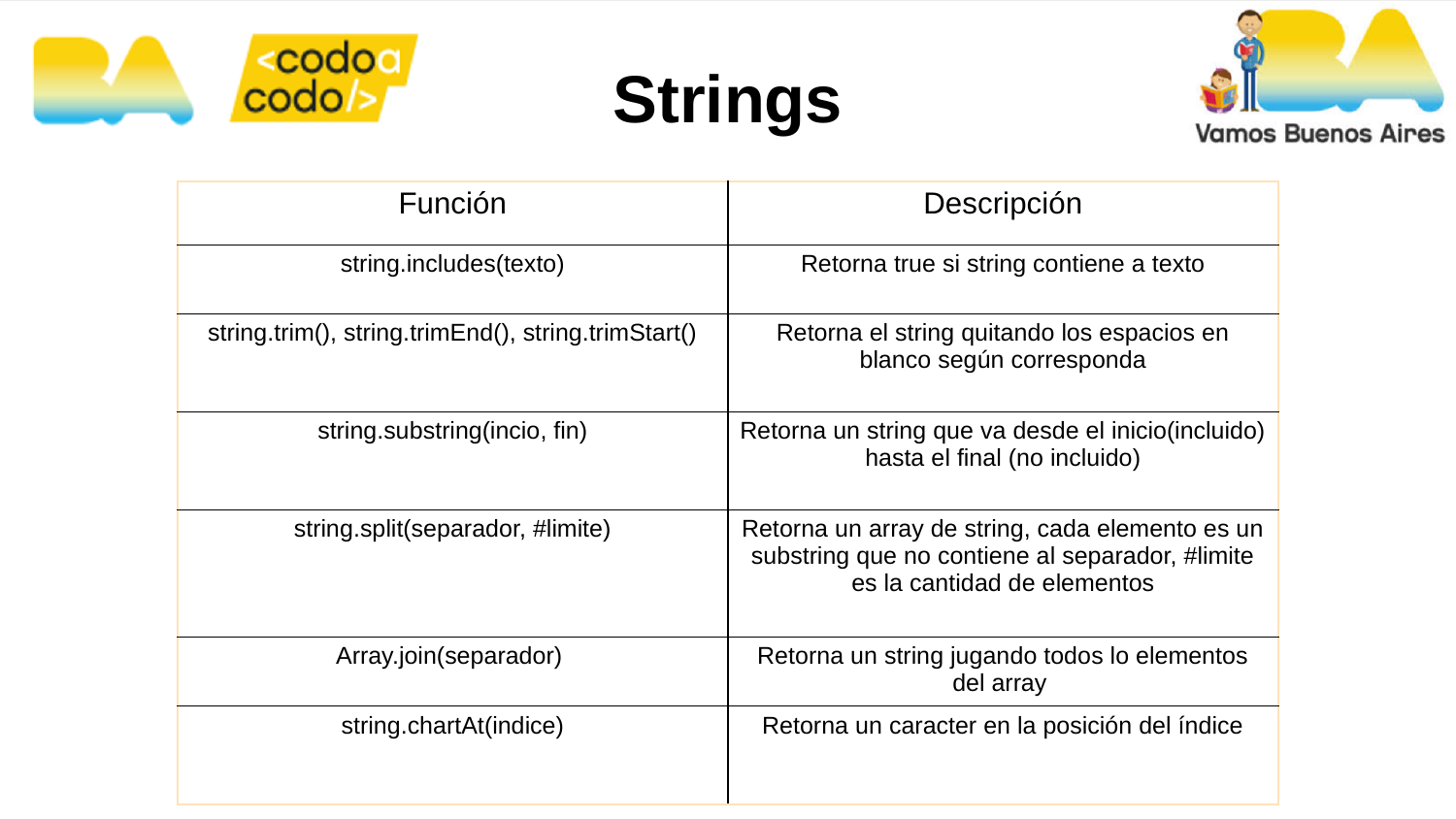

Strings
| Función | Descripción |
| --- | --- |
| string.includes(texto) | Retorna true si string contiene a texto |
| string.trim(), string.trimEnd(), string.trimStart() | Retorna el string quitando los espacios en blanco según corresponda |
| string.substring(incio, fin) | Retorna un string que va desde el inicio(incluido) hasta el final (no incluido) |
| string.split(separador, #limite) | Retorna un array de string, cada elemento es un substring que no contiene al separador, #limite es la cantidad de elementos |
| Array.join(separador) | Retorna un string jugando todos lo elementos del array |
| string.chartAt(indice) | Retorna un caracter en la posición del índice |